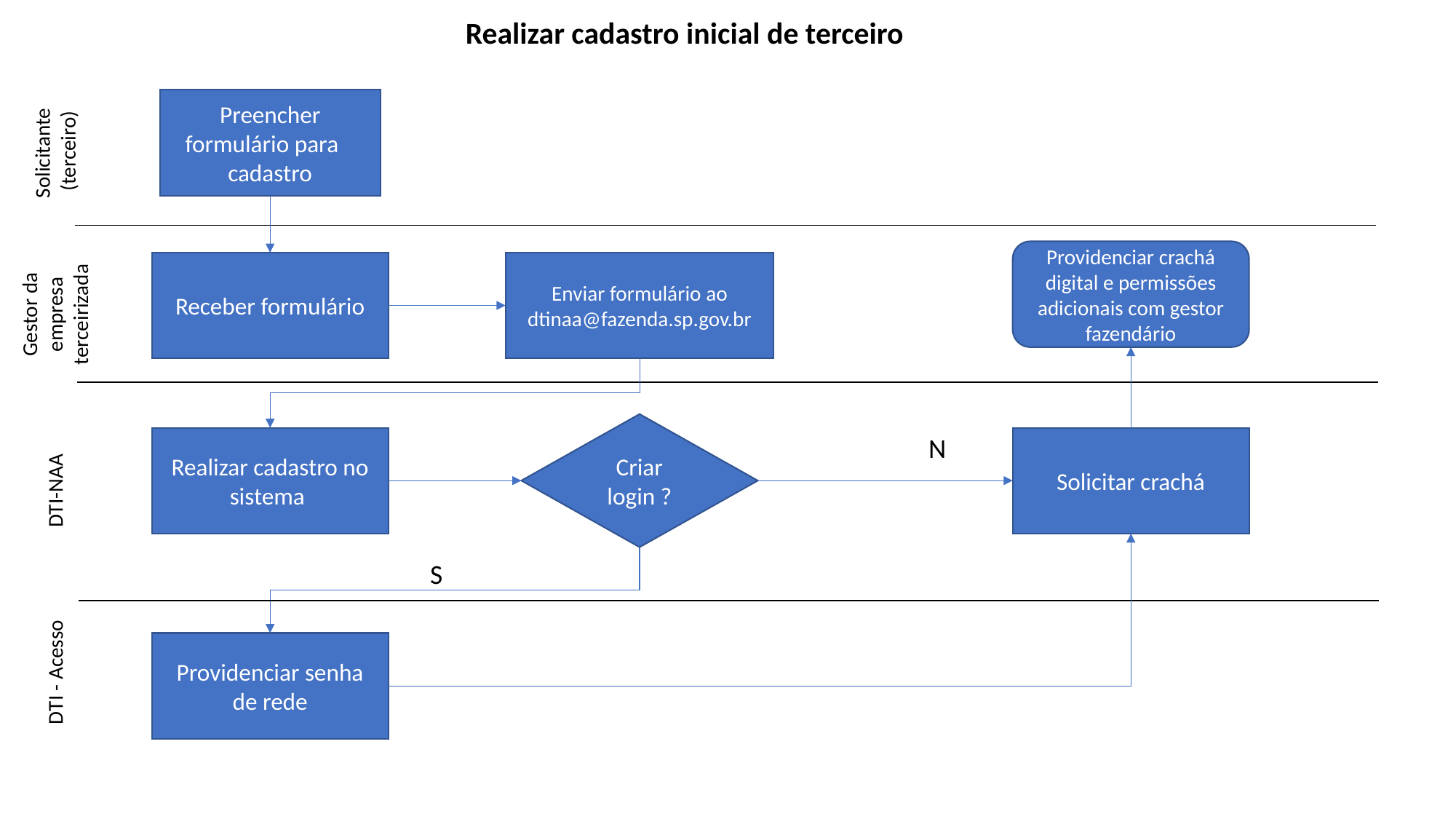

Realizar cadastro inicial de terceiro
Preencher formulário para
cadastro
Solicitante
(terceiro)
Providenciar crachá digital e permissões adicionais com gestor fazendário
Receber formulário
Enviar formulário ao dtinaa@fazenda.sp.gov.br
Gestor da empresa
terceirizada
Criar login ?
N
Realizar cadastro no sistema
Solicitar crachá
DTI-NAA
S
Providenciar senha de rede
DTI - Acesso